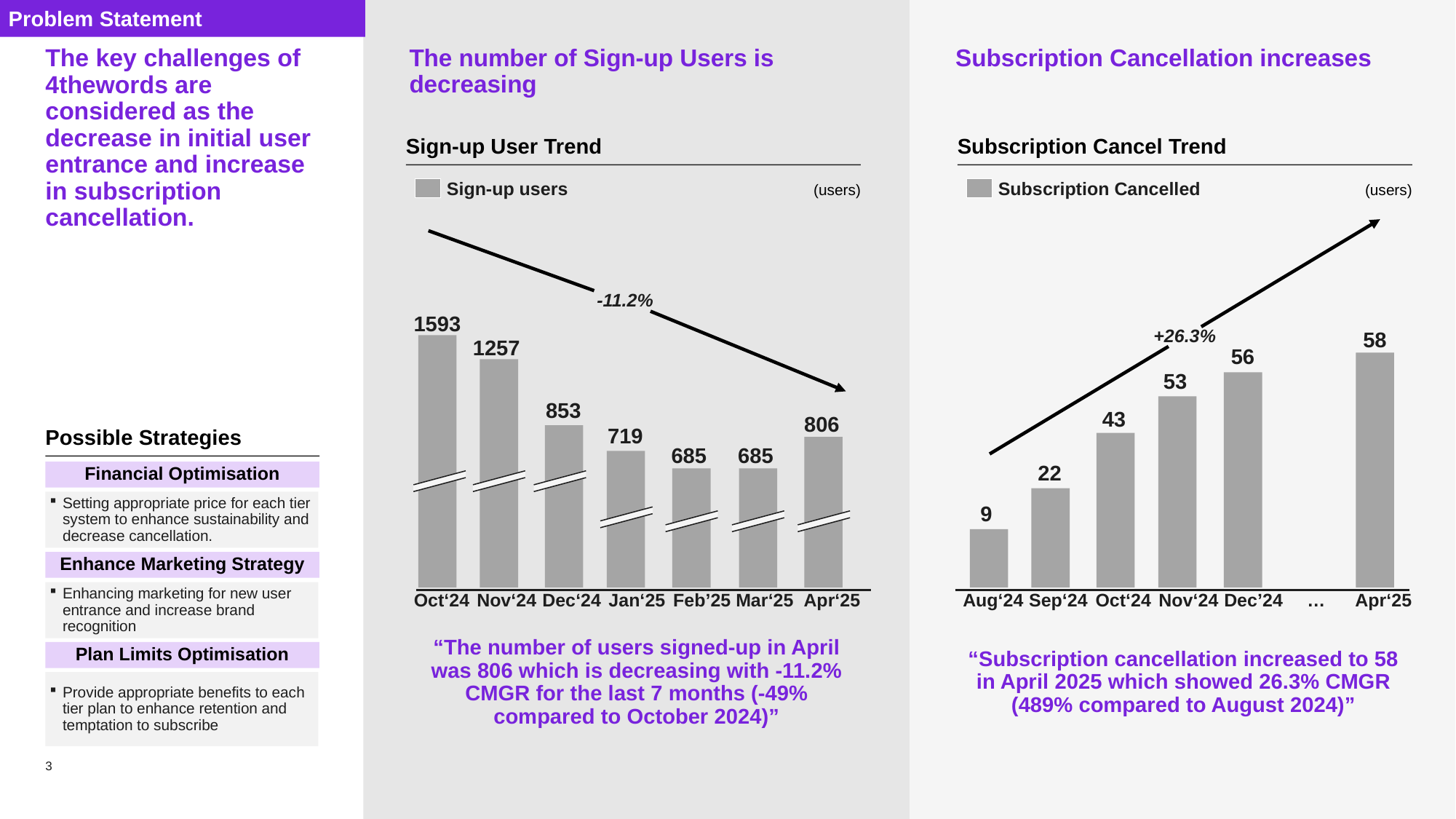

Problem Statement
# The key challenges of 4thewords are considered as the decrease in initial user entrance and increase in subscription cancellation.
The number of Sign-up Users is decreasing
Subscription Cancellation increases
Sign-up User Trend
Subscription Cancel Trend

Sign-up users
Subscription Cancelled
(users)
(users)
-11.2%
1593
+26.3%
58

1257
56

53

853
43
806

719
Possible Strategies

685
685

Financial Optimisation
22

Setting appropriate price for each tier system to enhance sustainability and decrease cancellation.
9

Enhance Marketing Strategy
Enhancing marketing for new user entrance and increase brand recognition
Oct‘24
Nov‘24
Dec‘24
Jan‘25
Feb’25
Mar‘25
Apr‘25
Aug‘24
Sep‘24
Oct‘24
Nov‘24
Dec’24
…
Apr‘25
“The number of users signed-up in April was 806 which is decreasing with -11.2% CMGR for the last 7 months (-49% compared to October 2024)”
“Subscription cancellation increased to 58 in April 2025 which showed 26.3% CMGR (489% compared to August 2024)”
Plan Limits Optimisation
Provide appropriate benefits to each tier plan to enhance retention and temptation to subscribe